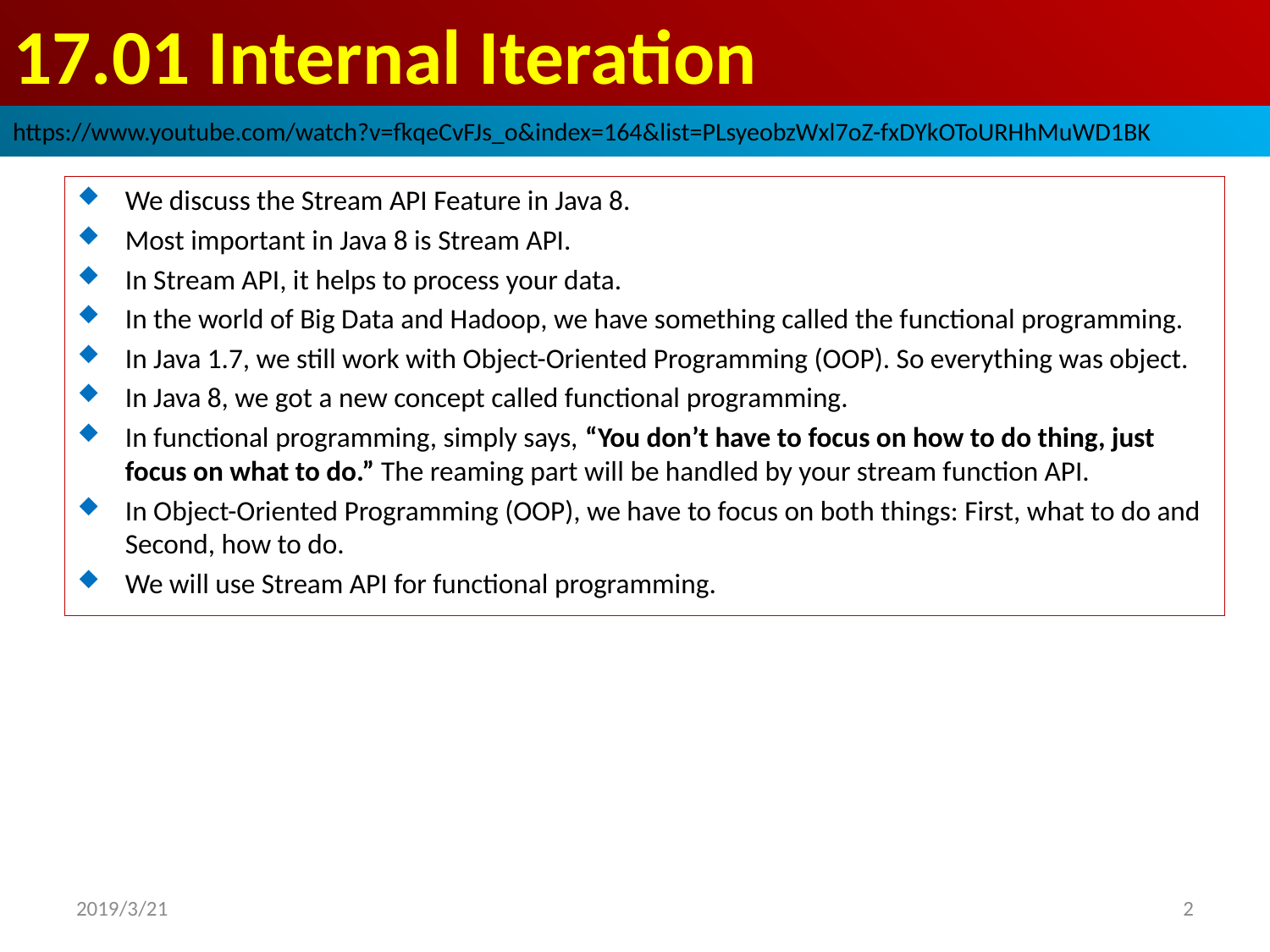

# 17.01 Internal Iteration
https://www.youtube.com/watch?v=fkqeCvFJs_o&index=164&list=PLsyeobzWxl7oZ-fxDYkOToURHhMuWD1BK
We discuss the Stream API Feature in Java 8.
Most important in Java 8 is Stream API.
In Stream API, it helps to process your data.
In the world of Big Data and Hadoop, we have something called the functional programming.
In Java 1.7, we still work with Object-Oriented Programming (OOP). So everything was object.
In Java 8, we got a new concept called functional programming.
In functional programming, simply says, “You don’t have to focus on how to do thing, just focus on what to do.” The reaming part will be handled by your stream function API.
In Object-Oriented Programming (OOP), we have to focus on both things: First, what to do and Second, how to do.
We will use Stream API for functional programming.
2019/3/21
2